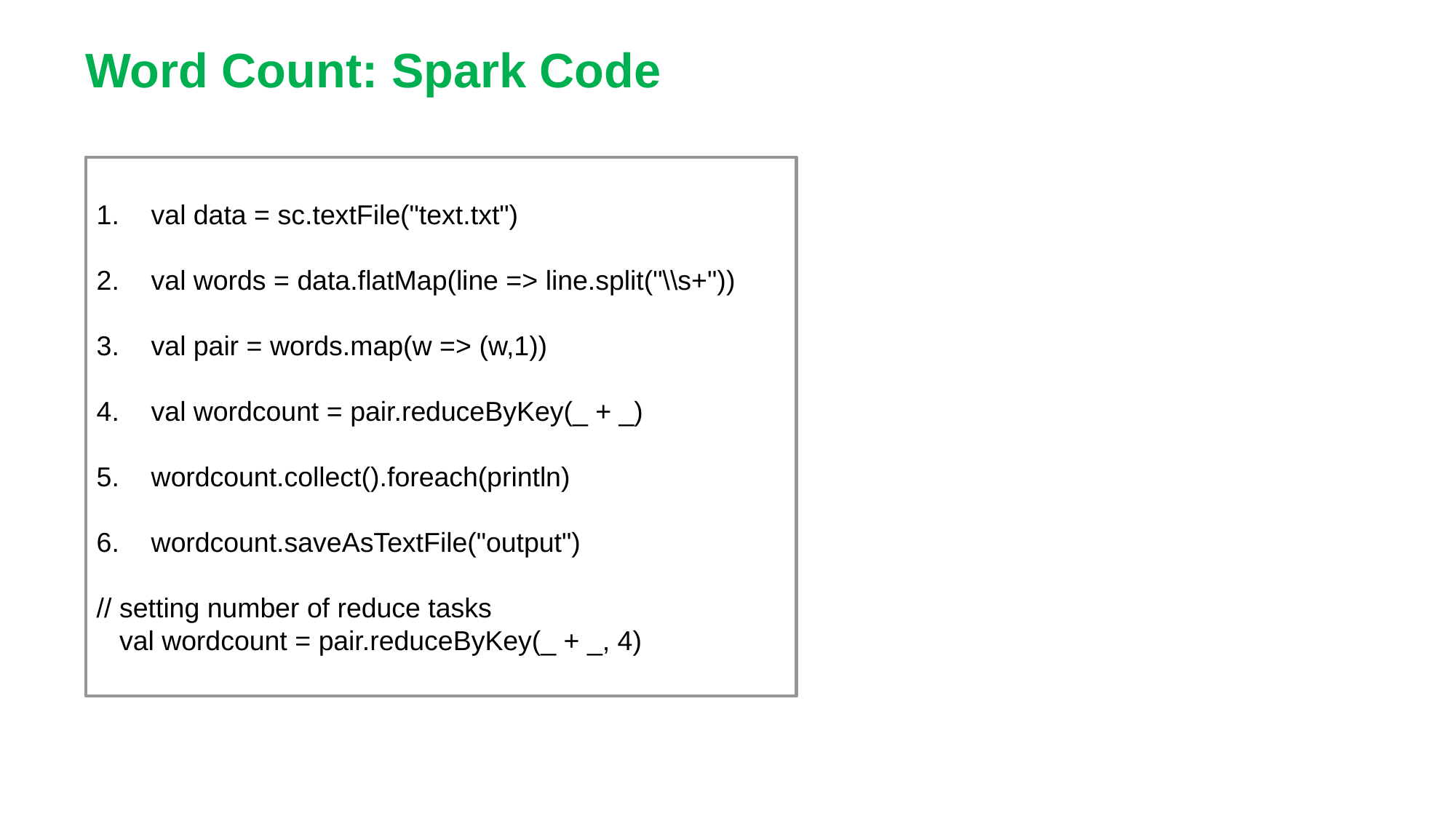

# Word Count: Spark Code
val data = sc.textFile("text.txt")

val words = data.flatMap(line => line.split("\\s+"))

val pair = words.map(w => (w,1))

val wordcount = pair.reduceByKey(_ + _)

wordcount.collect().foreach(println)

wordcount.saveAsTextFile("output")

// setting number of reduce tasks
   val wordcount = pair.reduceByKey(_ + _, 4)